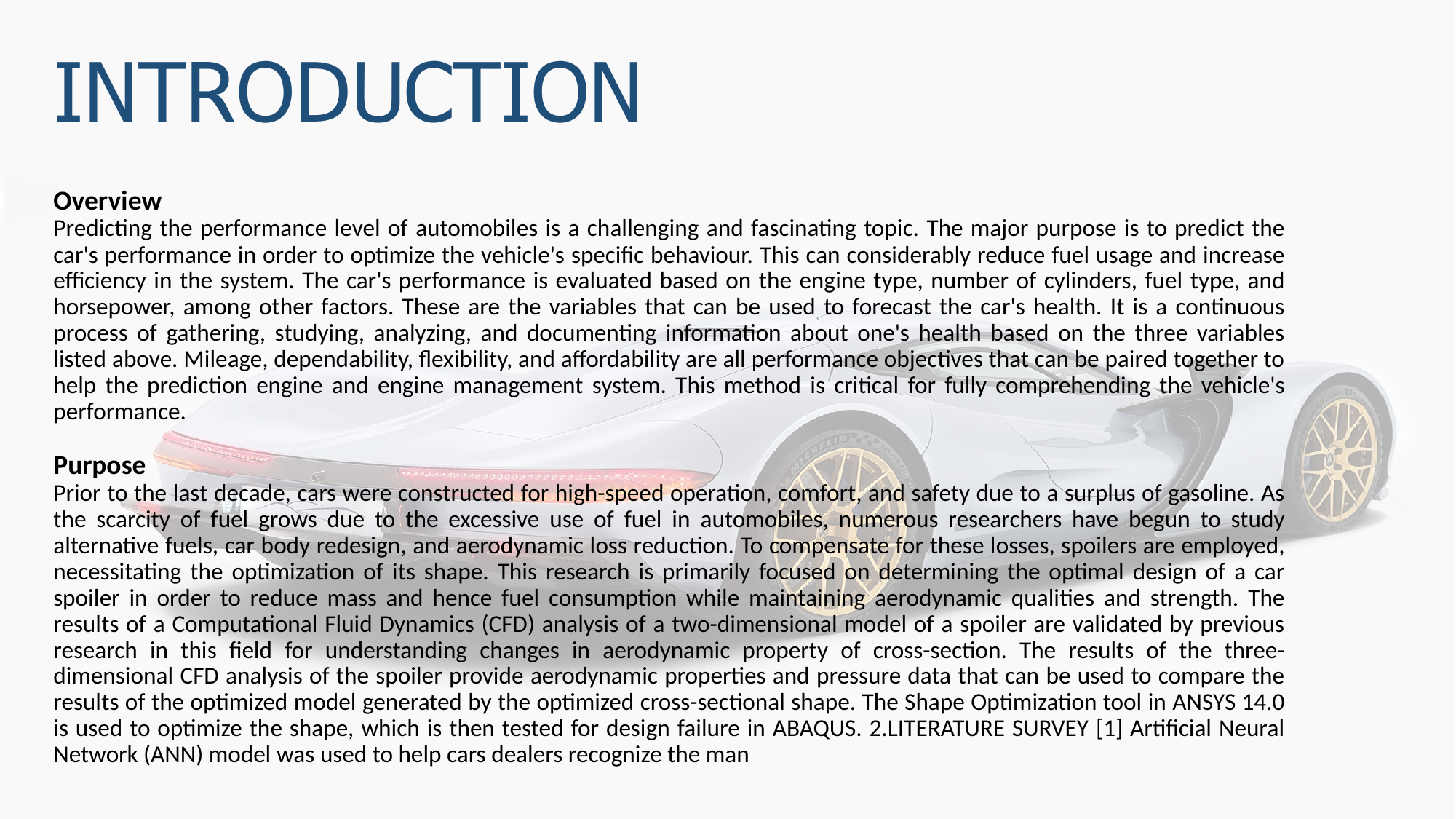

# INTRODUCTION
Overview
Predicting the performance level of automobiles is a challenging and fascinating topic. The major purpose is to predict the car's performance in order to optimize the vehicle's specific behaviour. This can considerably reduce fuel usage and increase efficiency in the system. The car's performance is evaluated based on the engine type, number of cylinders, fuel type, and horsepower, among other factors. These are the variables that can be used to forecast the car's health. It is a continuous process of gathering, studying, analyzing, and documenting information about one's health based on the three variables listed above. Mileage, dependability, flexibility, and affordability are all performance objectives that can be paired together to help the prediction engine and engine management system. This method is critical for fully comprehending the vehicle's performance.

Purpose
Prior to the last decade, cars were constructed for high-speed operation, comfort, and safety due to a surplus of gasoline. As the scarcity of fuel grows due to the excessive use of fuel in automobiles, numerous researchers have begun to study alternative fuels, car body redesign, and aerodynamic loss reduction. To compensate for these losses, spoilers are employed, necessitating the optimization of its shape. This research is primarily focused on determining the optimal design of a car spoiler in order to reduce mass and hence fuel consumption while maintaining aerodynamic qualities and strength. The results of a Computational Fluid Dynamics (CFD) analysis of a two-dimensional model of a spoiler are validated by previous research in this field for understanding changes in aerodynamic property of cross-section. The results of the three-dimensional CFD analysis of the spoiler provide aerodynamic properties and pressure data that can be used to compare the results of the optimized model generated by the optimized cross-sectional shape. The Shape Optimization tool in ANSYS 14.0 is used to optimize the shape, which is then tested for design failure in ABAQUS. 2.LITERATURE SURVEY [1] Artificial Neural Network (ANN) model was used to help cars dealers recognize the man